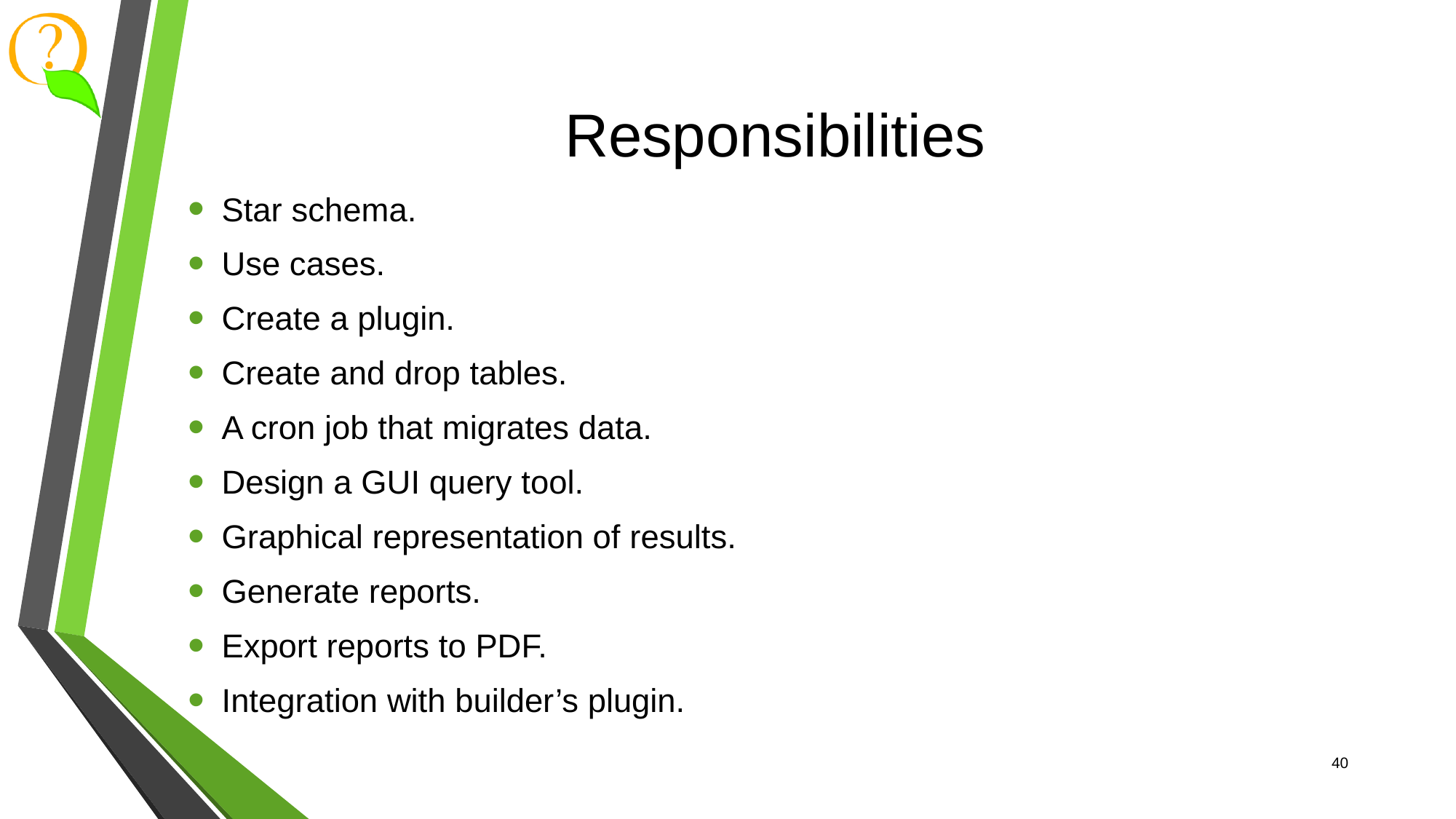

# Responsibilities
Star schema.
Use cases.
Create a plugin.
Create and drop tables.
A cron job that migrates data.
Design a GUI query tool.
Graphical representation of results.
Generate reports.
Export reports to PDF.
Integration with builder’s plugin.

40